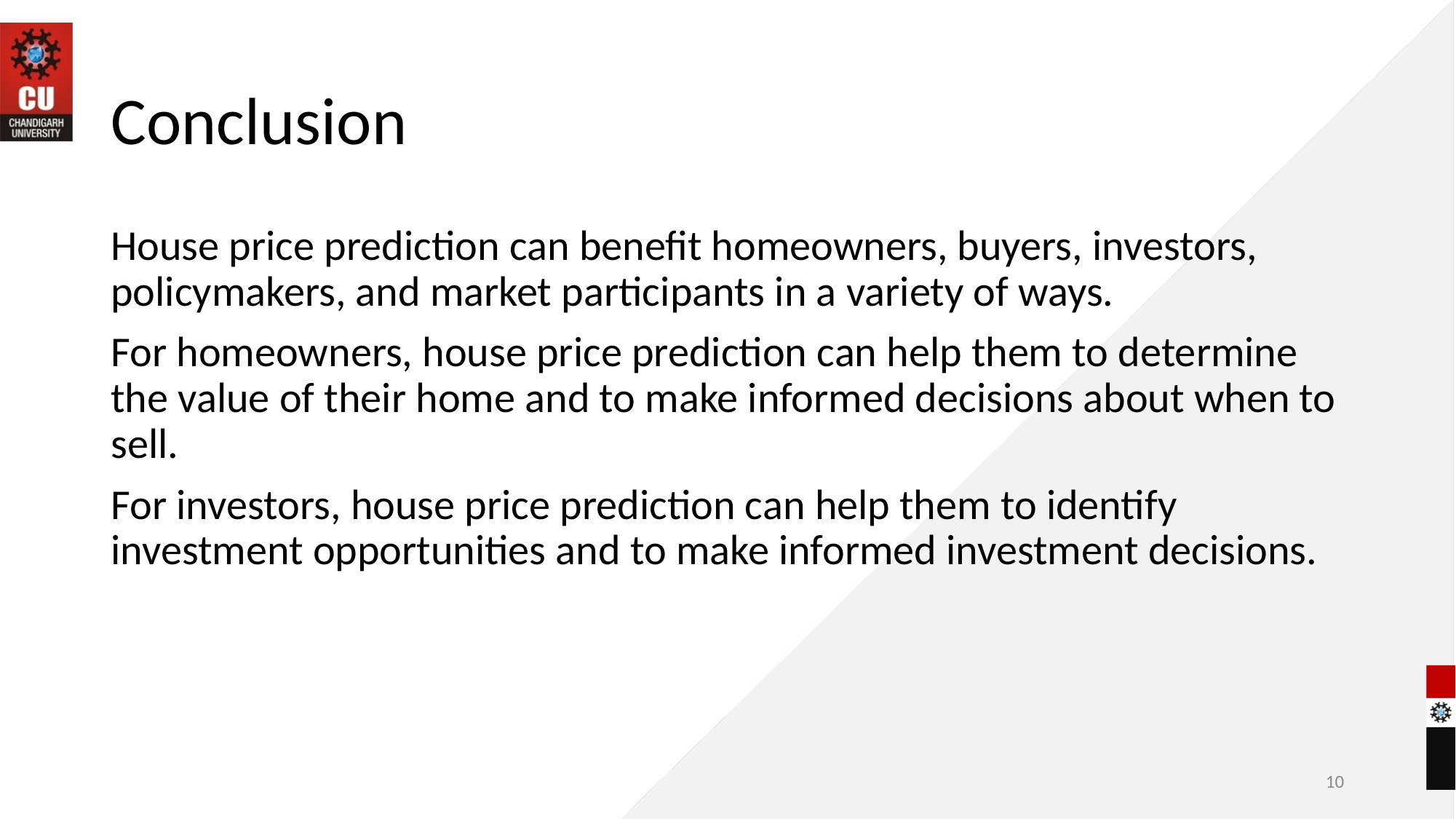

# Conclusion
House price prediction can benefit homeowners, buyers, investors, policymakers, and market participants in a variety of ways.
For homeowners, house price prediction can help them to determine the value of their home and to make informed decisions about when to sell.
For investors, house price prediction can help them to identify investment opportunities and to make informed investment decisions.

10